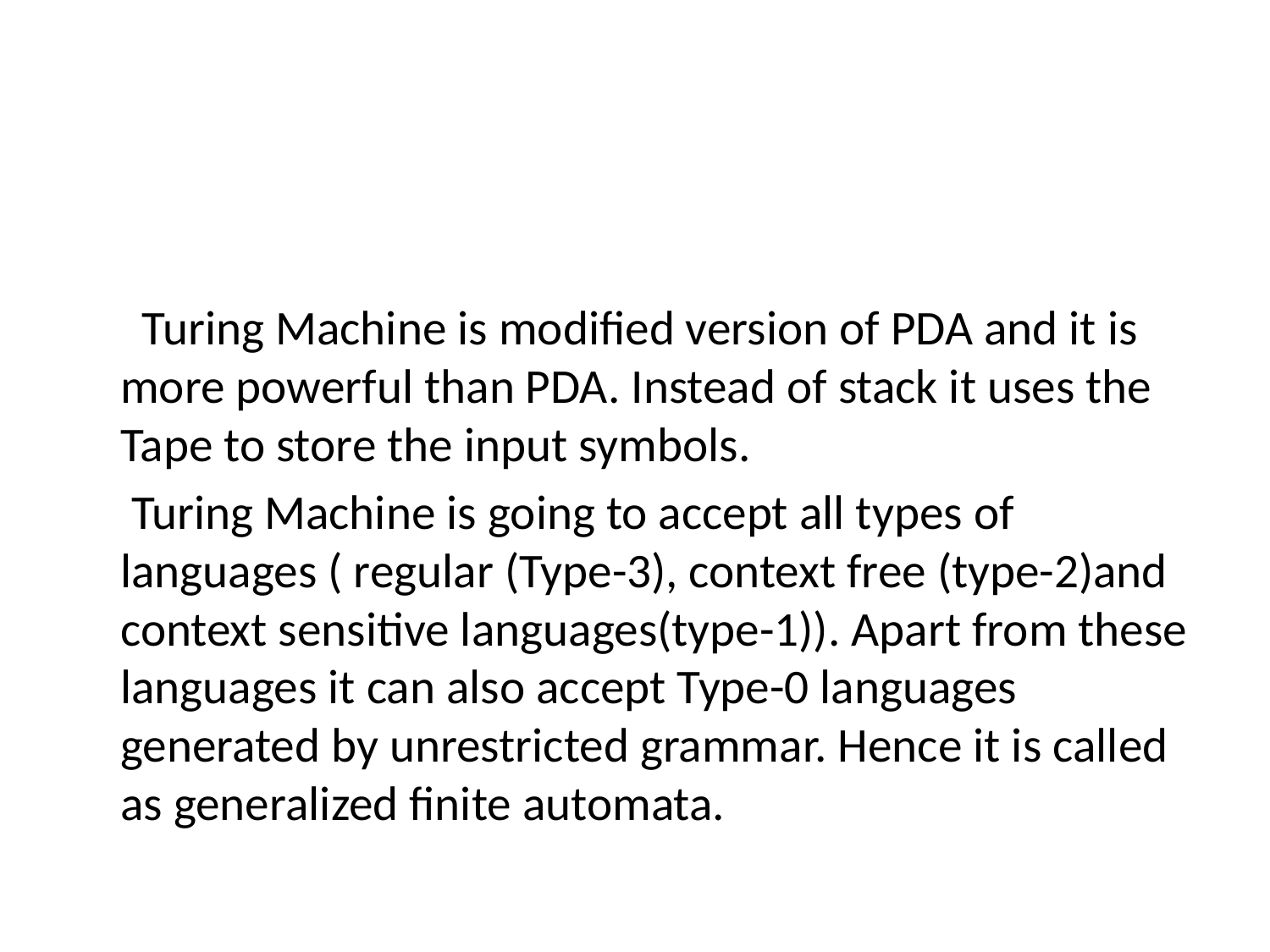

#

      Turing Machine is modified version of PDA and it is more powerful than PDA. Instead of stack it uses the Tape to store the input symbols.
     Turing Machine is going to accept all types of languages ( regular (Type-3), context free (type-2)and context sensitive languages(type-1)). Apart from these languages it can also accept Type-0 languages generated by unrestricted grammar. Hence it is called as generalized finite automata.